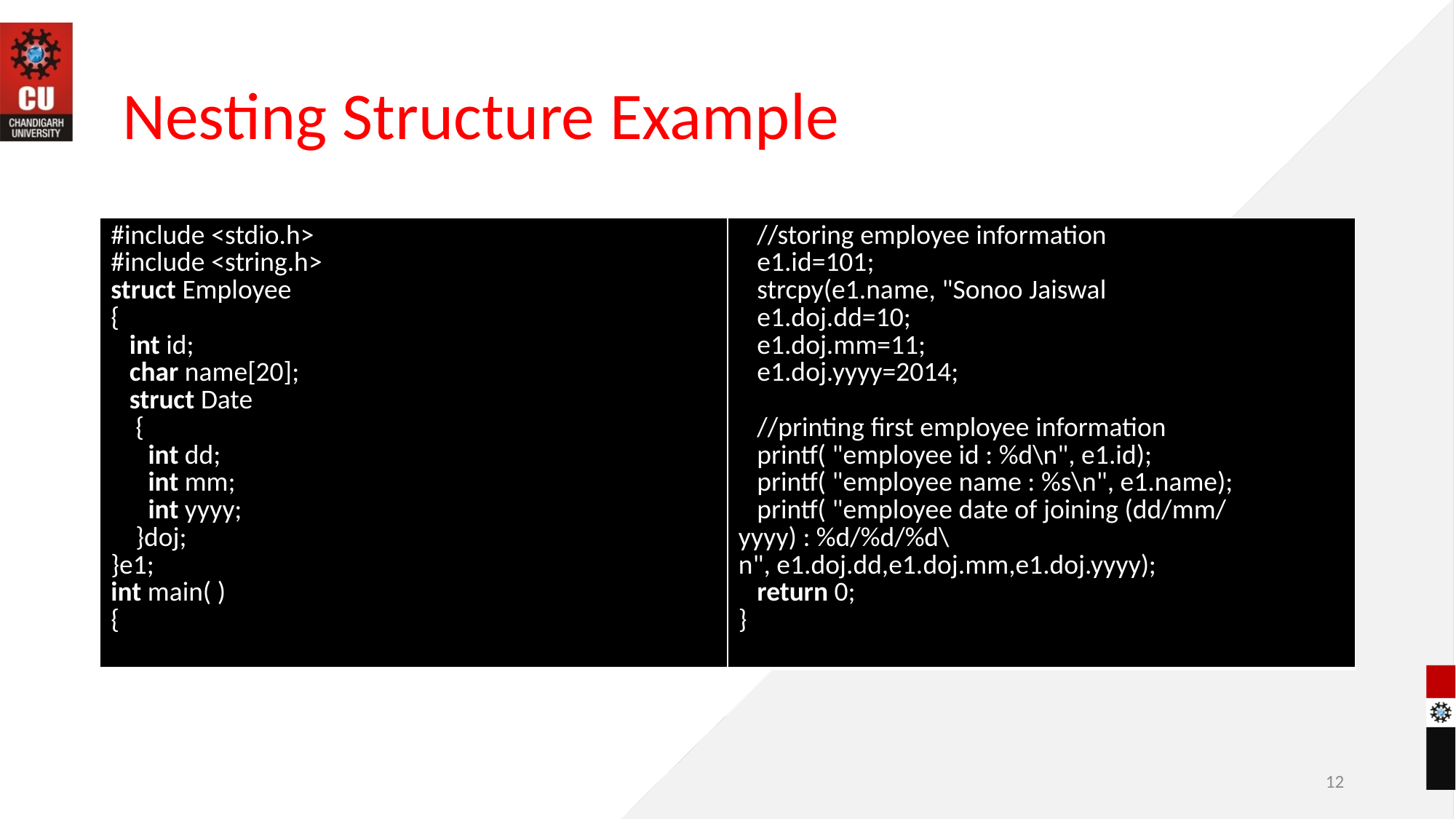

# Nesting Structure Example
| #include <stdio.h>   #include <string.h>   struct Employee   {         int id;      char name[20];      struct Date       {         int dd;         int mm;         int yyyy;        }doj;   }e1;   int main( )   { | //storing employee information      e1.id=101;      strcpy(e1.name, "Sonoo Jaiswal e1.doj.dd=10;      e1.doj.mm=11;      e1.doj.yyyy=2014;         //printing first employee information      printf( "employee id : %d\n", e1.id);      printf( "employee name : %s\n", e1.name);      printf( "employee date of joining (dd/mm/yyyy) : %d/%d/%d\n", e1.doj.dd,e1.doj.mm,e1.doj.yyyy);      return 0;   } |
| --- | --- |
12